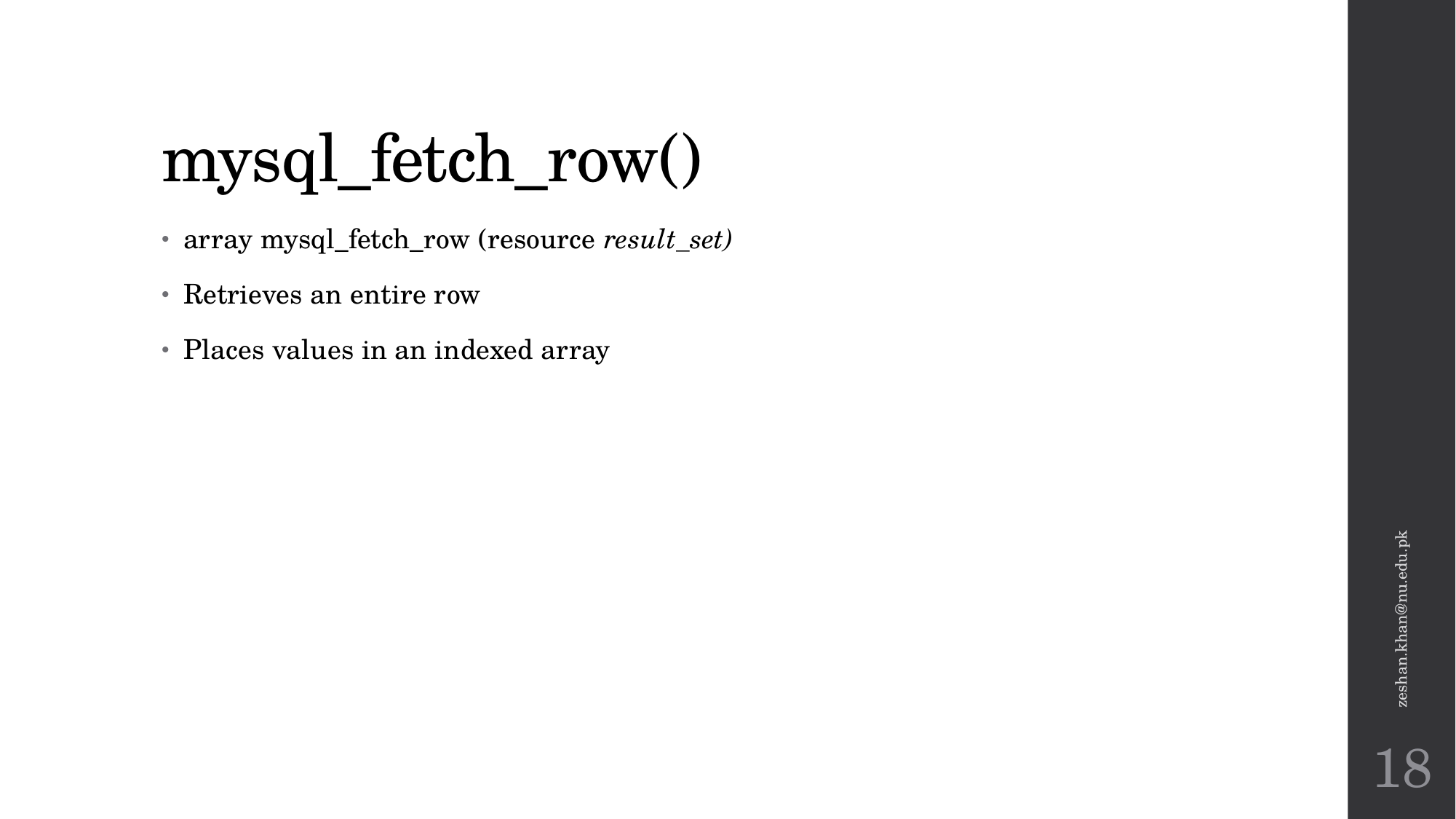

# mysql_fetch_row()
array mysql_fetch_row (resource result_set)
Retrieves an entire row
Places values in an indexed array
zeshan.khan@nu.edu.pk
18